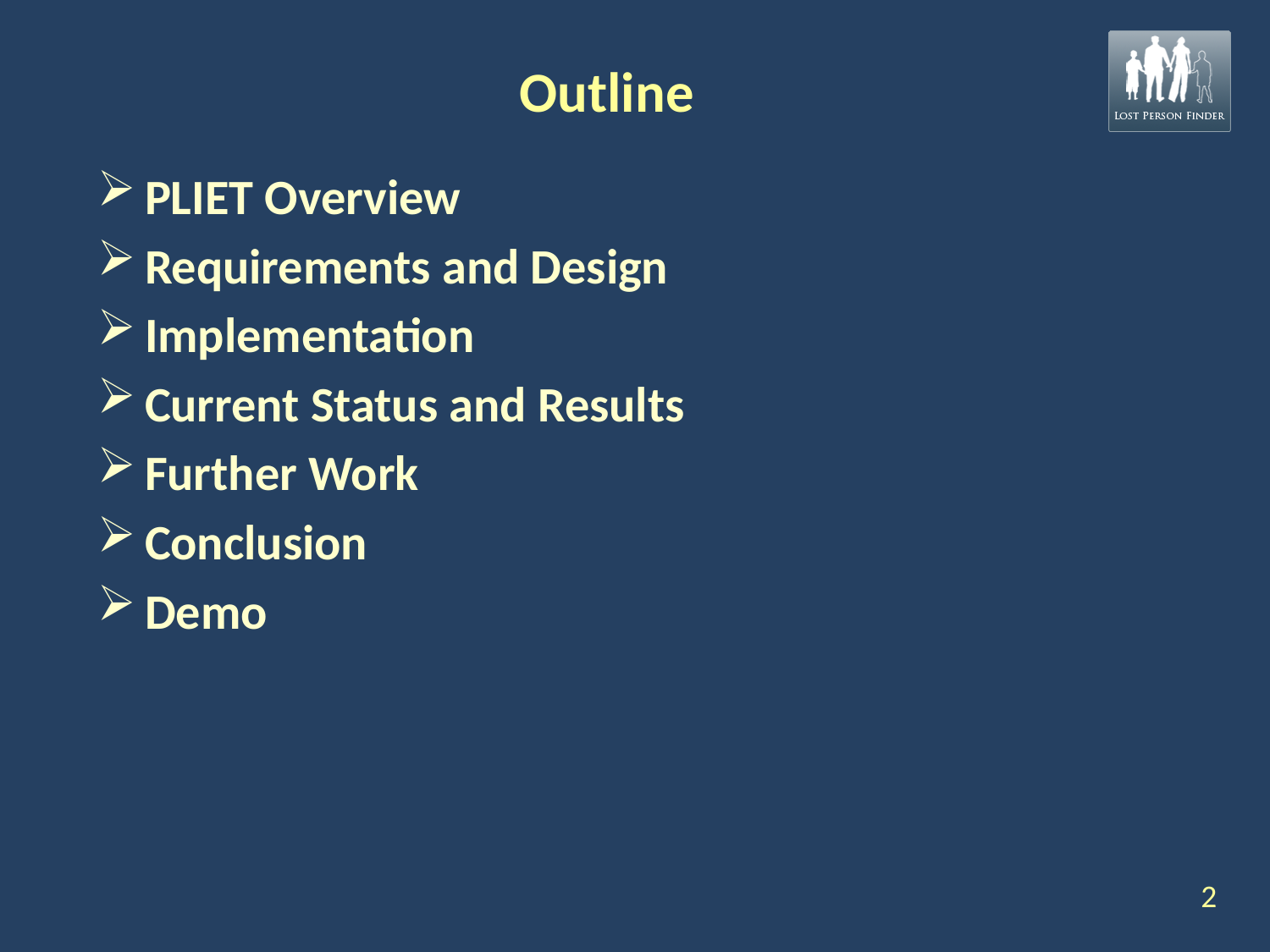

# Outline
PLIET Overview
Requirements and Design
Implementation
Current Status and Results
Further Work
Conclusion
Demo

2